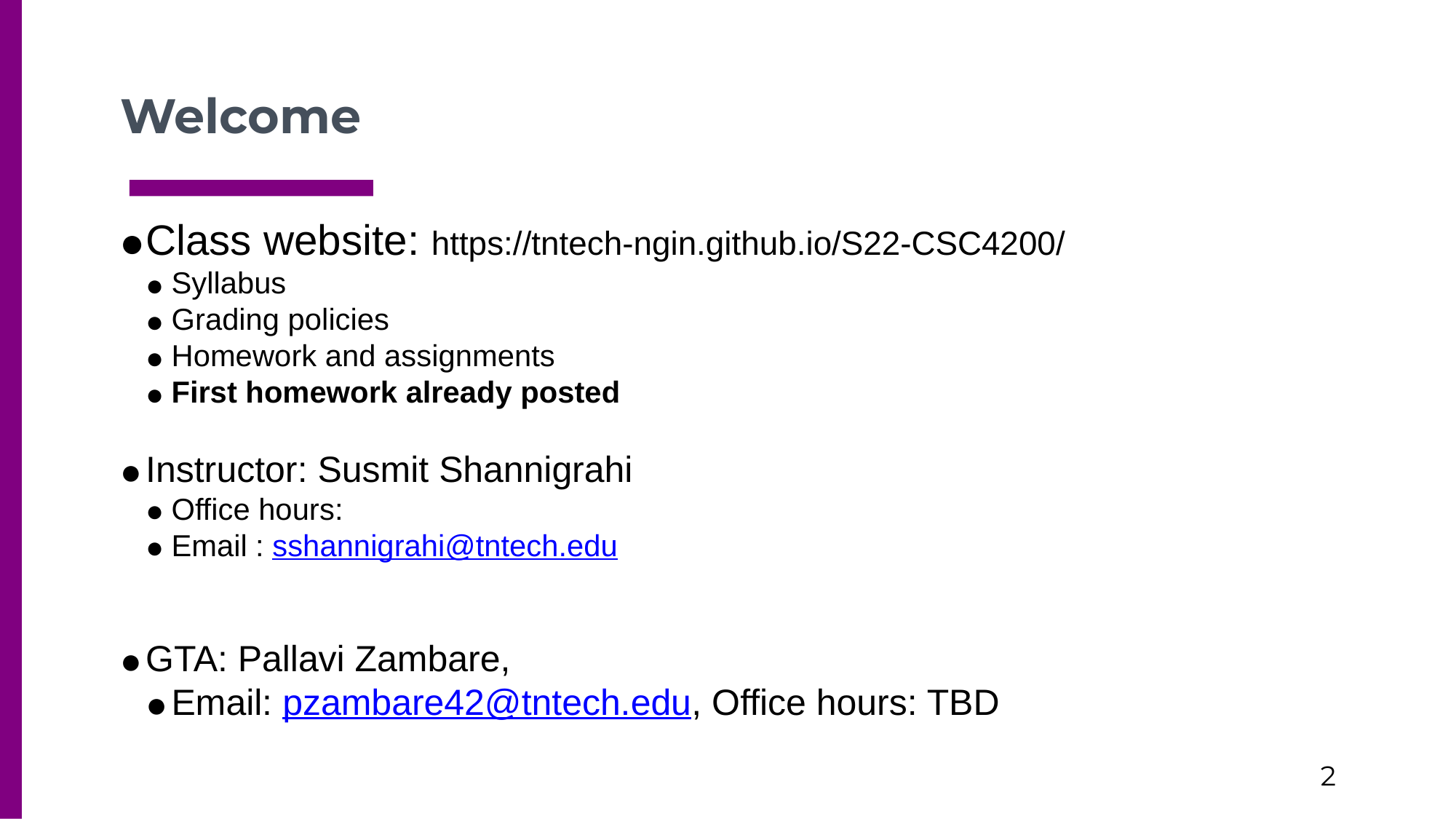

Welcome
Class website: https://tntech-ngin.github.io/S22-CSC4200/
Syllabus
Grading policies
Homework and assignments
First homework already posted
Instructor: Susmit Shannigrahi
Office hours:
Email : sshannigrahi@tntech.edu

GTA: Pallavi Zambare,
Email: pzambare42@tntech.edu, Office hours: TBD